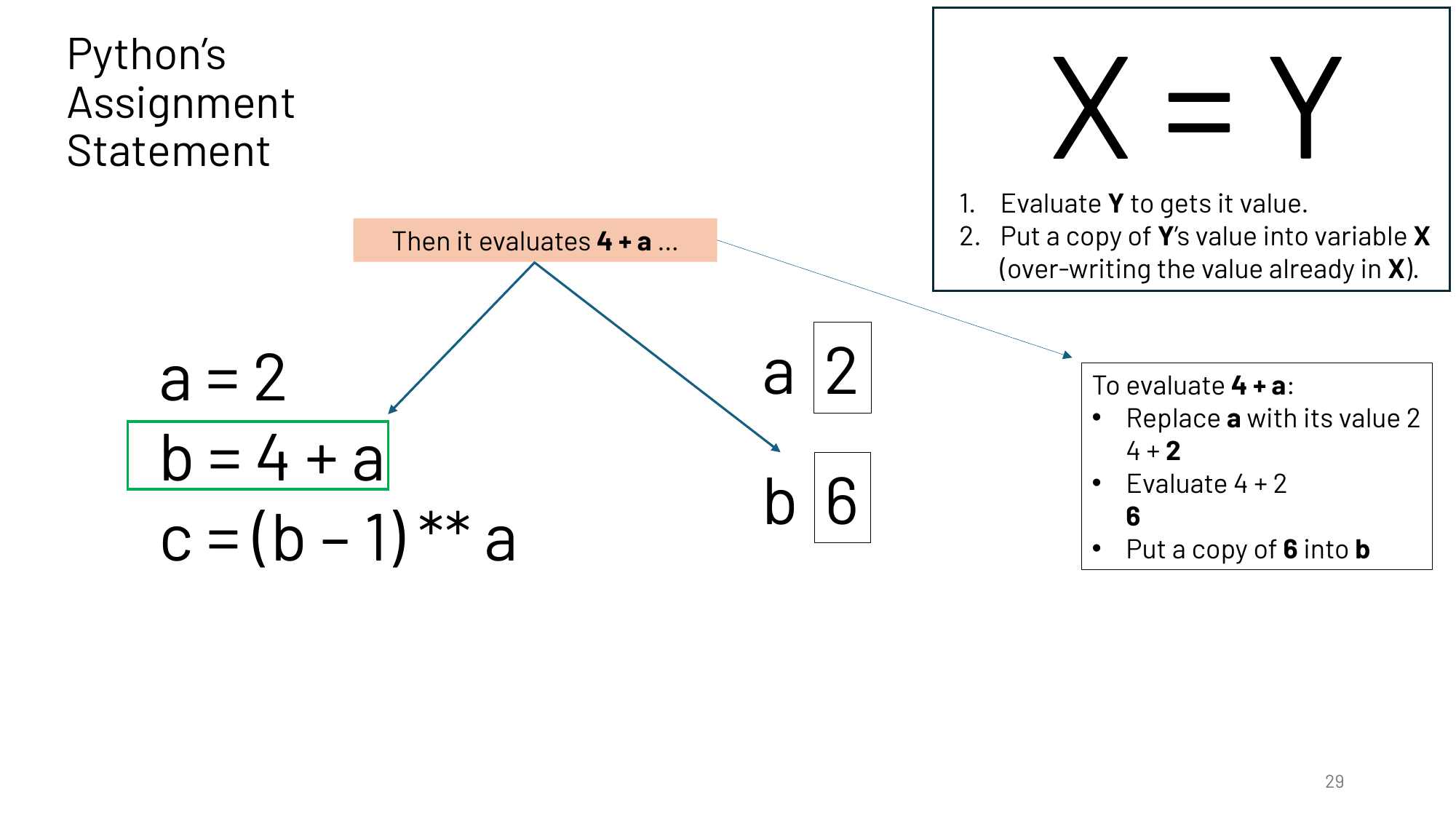

X = Y

Evaluate Y to gets it value.
Put a copy of Y’s value into variable X
(over-writing the value already in X).
# Python’s Assignment Statement
Then it evaluates 4 + a …
a
2
a = 2
b = 4 + a
c = (b – 1) ** a
To evaluate 4 + a:
Replace a with its value 2
4 + 2
Evaluate 4 + 2
6
Put a copy of 6 into b

b
6
29